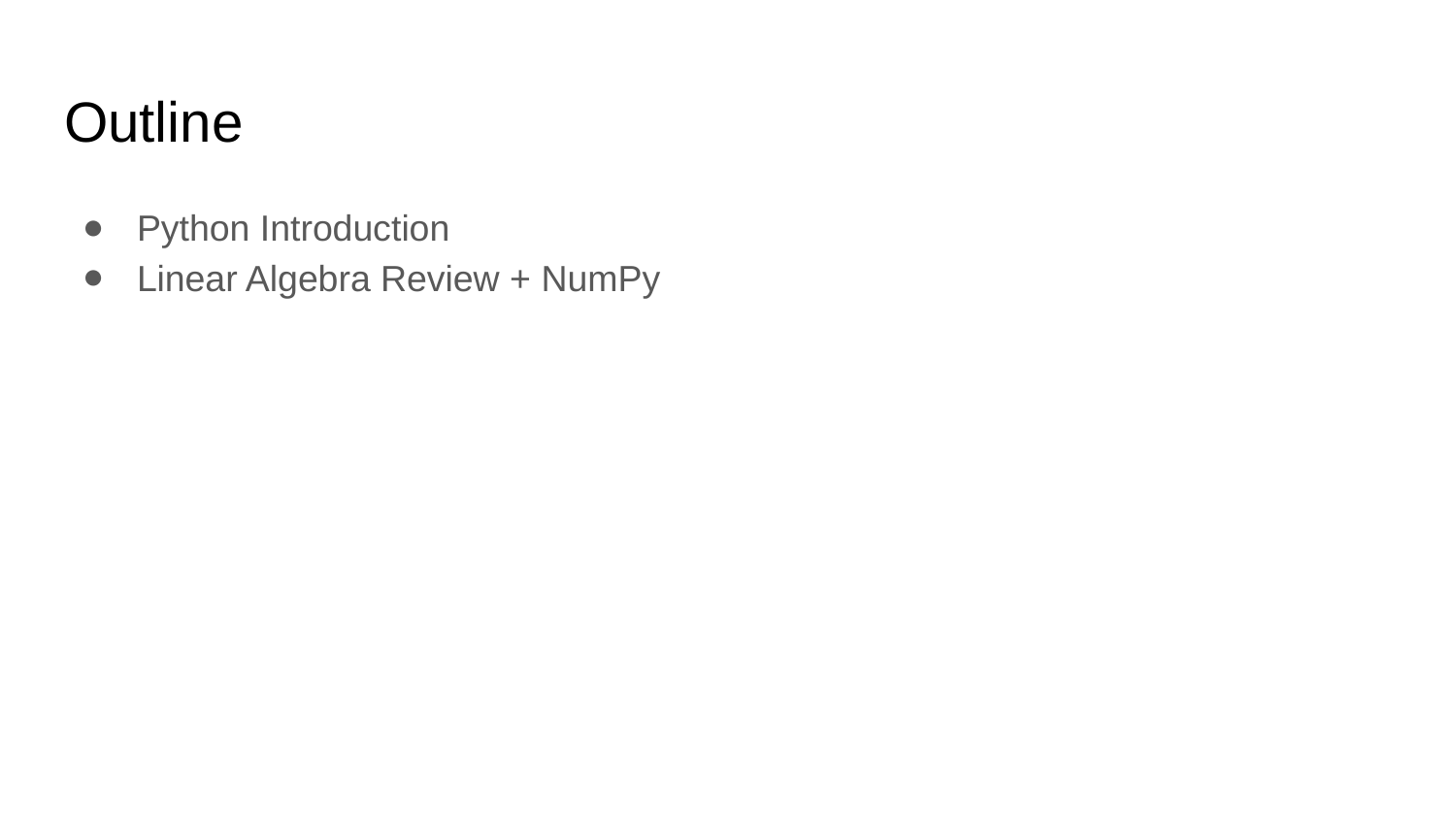

# Outline
Python Introduction
Linear Algebra Review + NumPy